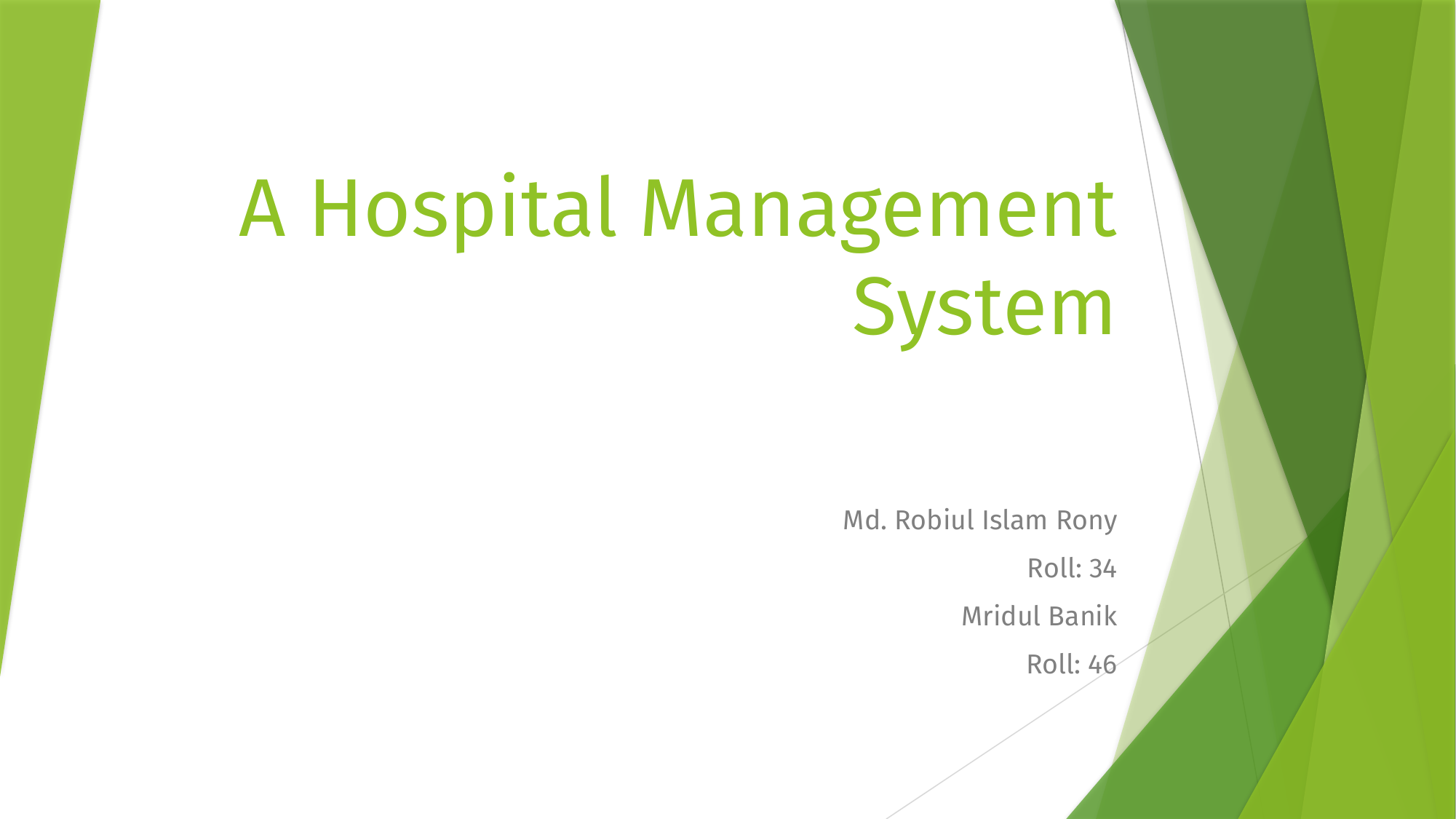

# A Hospital Management System
Md. Robiul Islam Rony
Roll: 34
Mridul Banik
Roll: 46